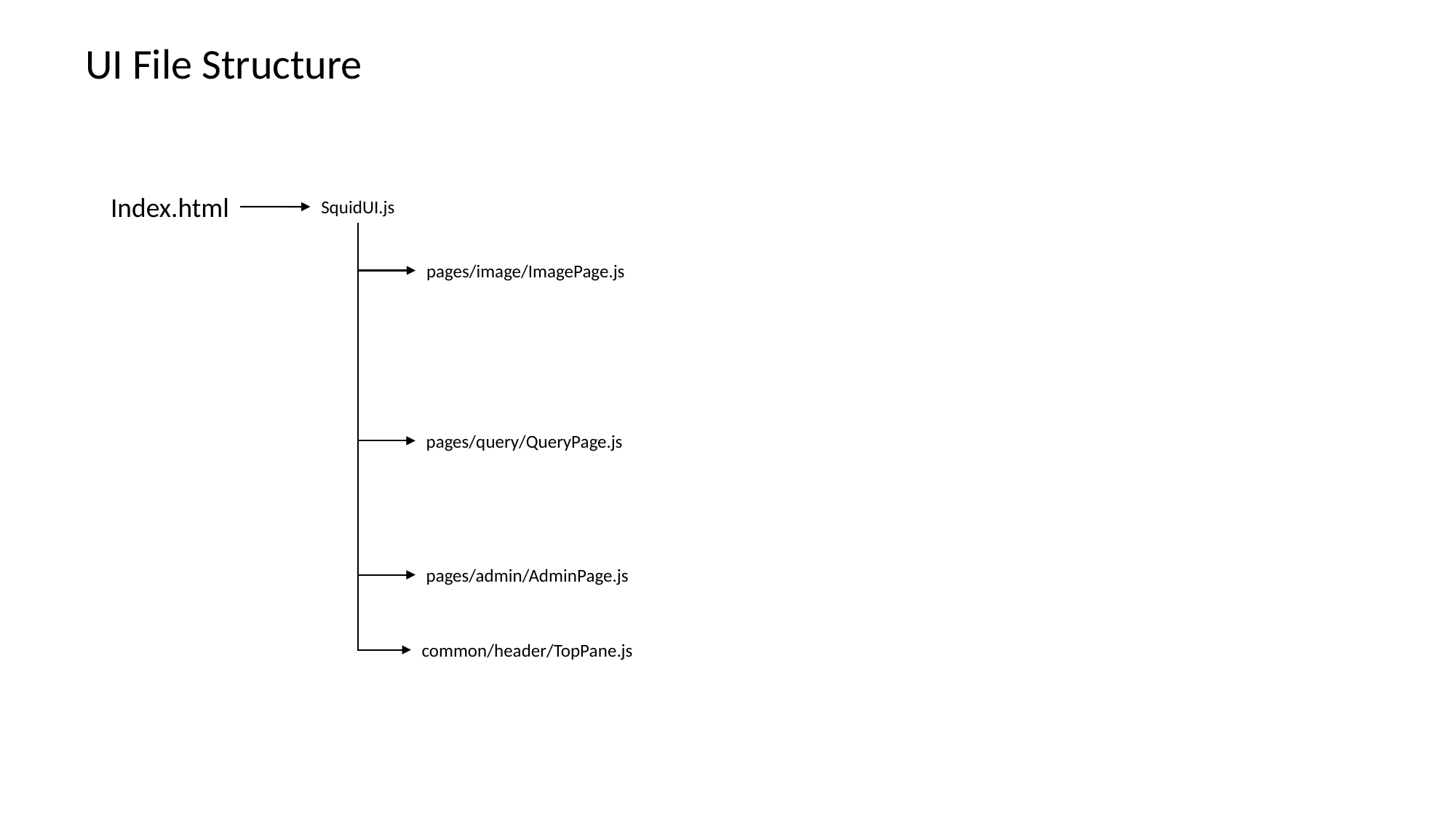

UI File Structure

Index.html
SquidUI.js
pages/image/ImagePage.js
pages/query/QueryPage.js
pages/admin/AdminPage.js
common/header/TopPane.js